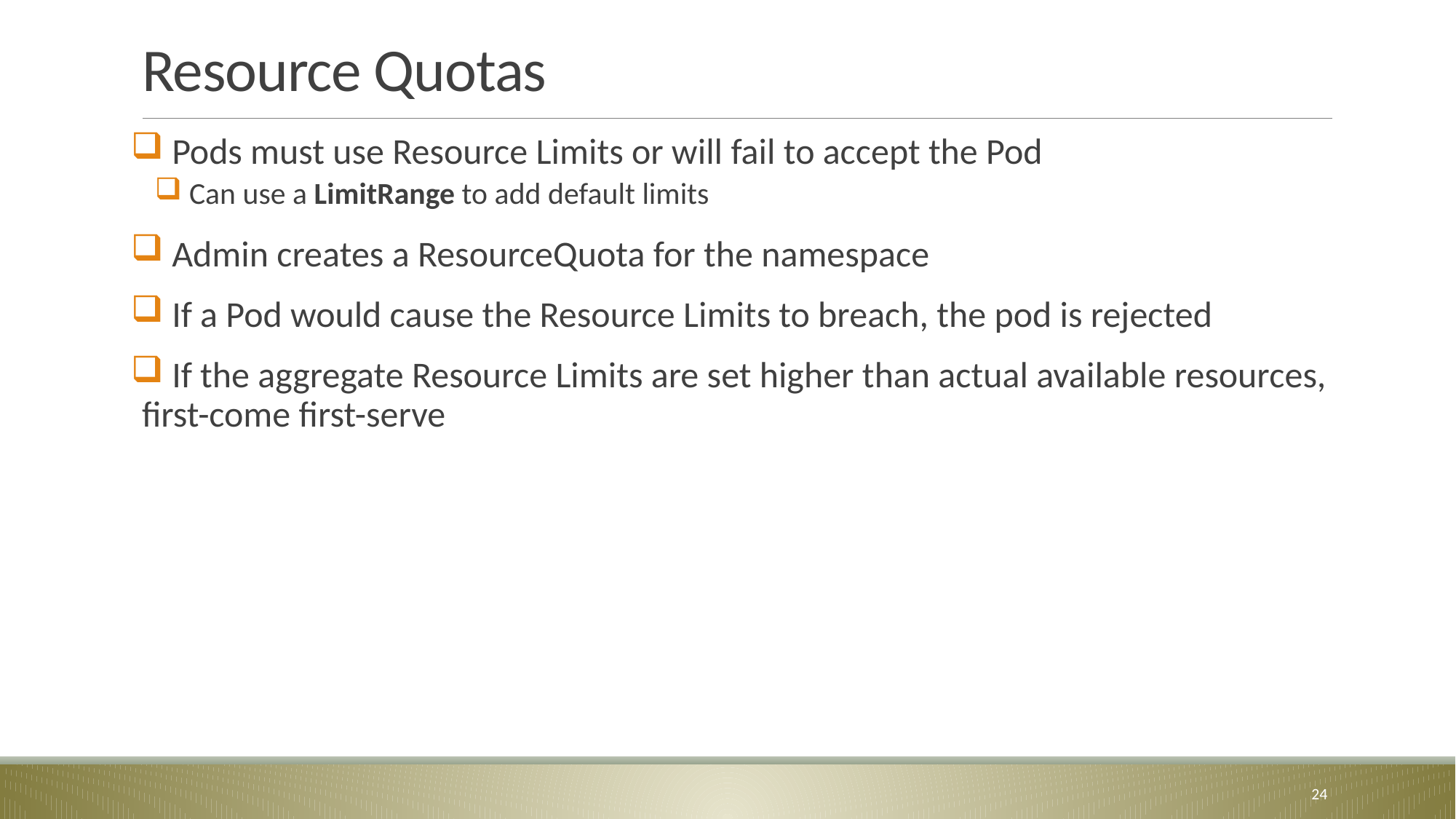

# Resource Quotas
 Pods must use Resource Limits or will fail to accept the Pod
 Can use a LimitRange to add default limits
 Admin creates a ResourceQuota for the namespace
 If a Pod would cause the Resource Limits to breach, the pod is rejected
 If the aggregate Resource Limits are set higher than actual available resources, first-come first-serve

24